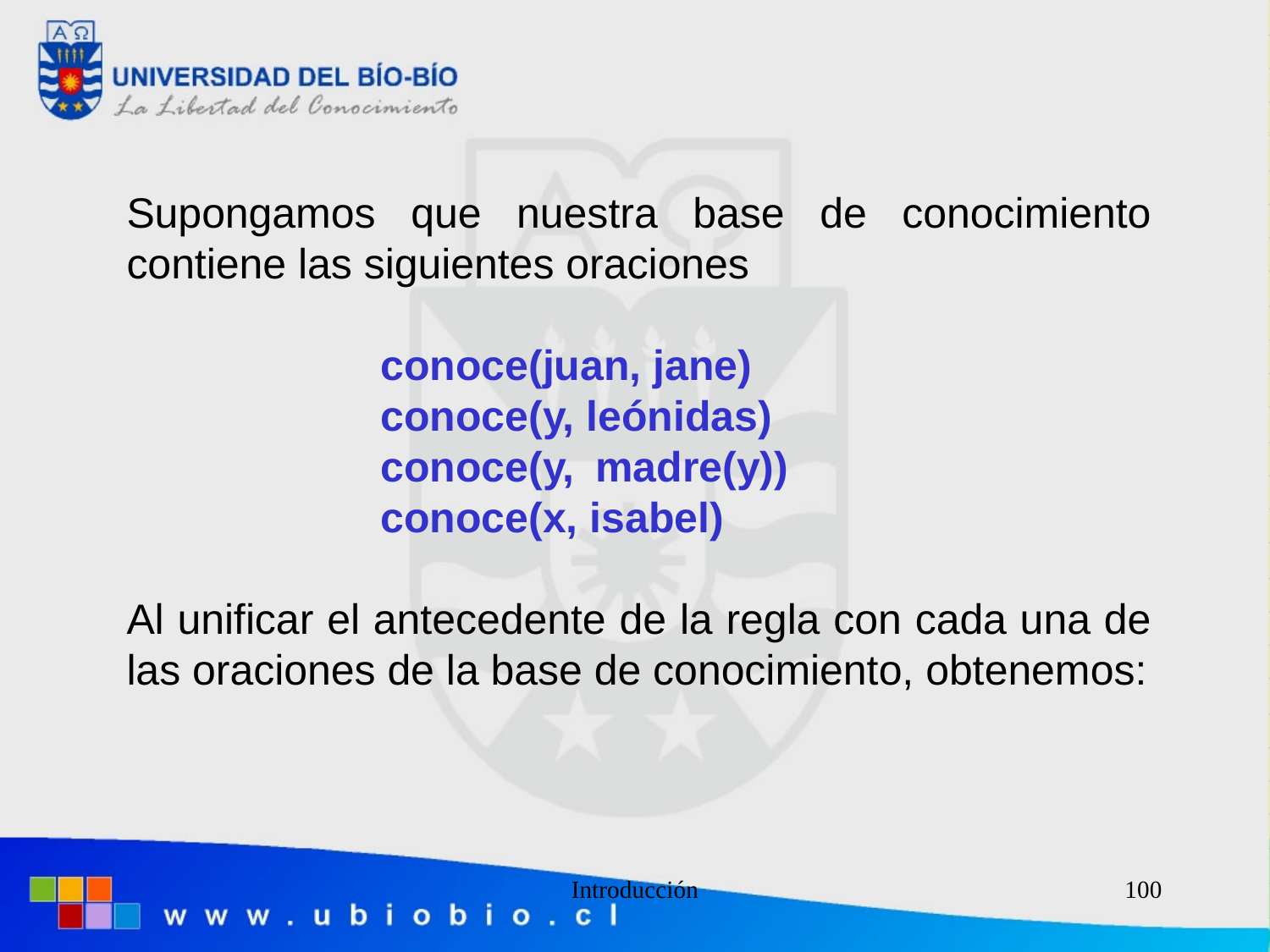

Supongamos que nuestra base de conocimiento contiene las siguientes oraciones

		conoce(juan, jane)
		conoce(y, leónidas)
		conoce(y, madre(y))					conoce(x, isabel)

Al unificar el antecedente de la regla con cada una de las oraciones de la base de conocimiento, obtenemos:
Introducción
100